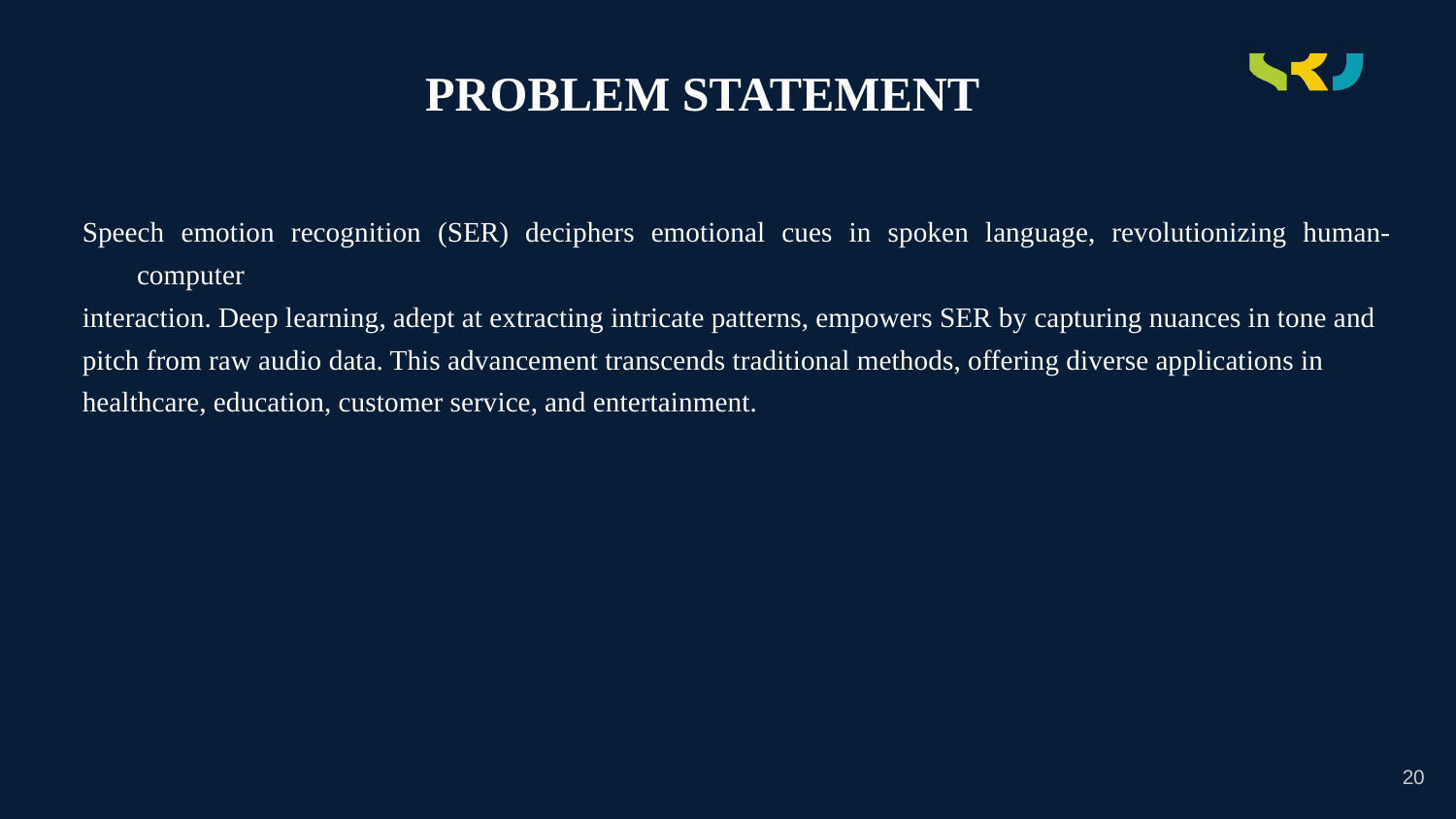

PROBLEM STATEMENT

Speech emotion recognition (SER) deciphers emotional cues in spoken language, revolutionizing human-computer
interaction. Deep learning, adept at extracting intricate patterns, empowers SER by capturing nuances in tone and
pitch from raw audio data. This advancement transcends traditional methods, offering diverse applications in
healthcare, education, customer service, and entertainment.
# .
20